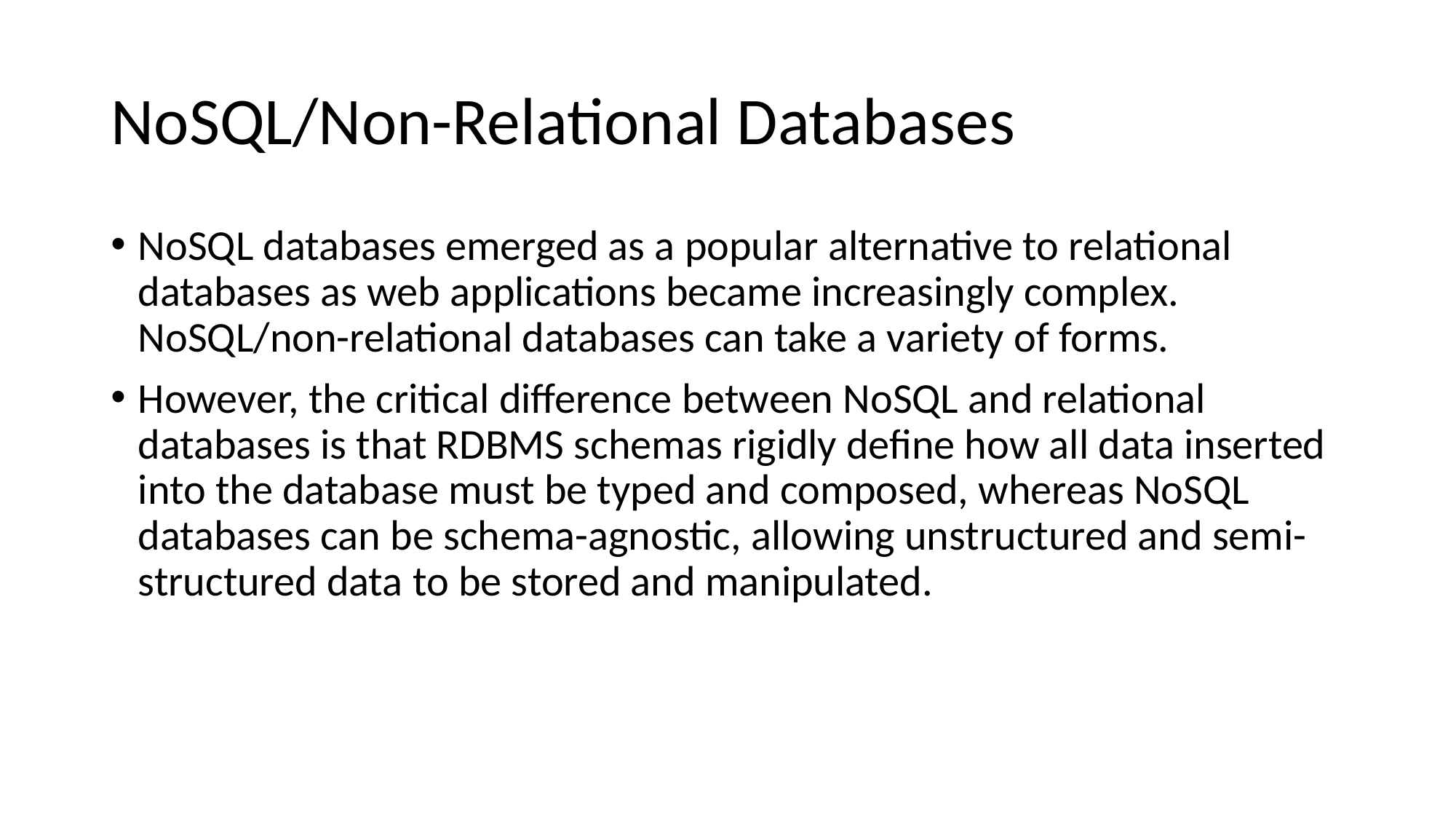

# NoSQL/Non-Relational Databases
NoSQL databases emerged as a popular alternative to relational databases as web applications became increasingly complex. NoSQL/non-relational databases can take a variety of forms.
However, the critical difference between NoSQL and relational databases is that RDBMS schemas rigidly define how all data inserted into the database must be typed and composed, whereas NoSQL databases can be schema-agnostic, allowing unstructured and semi-structured data to be stored and manipulated.